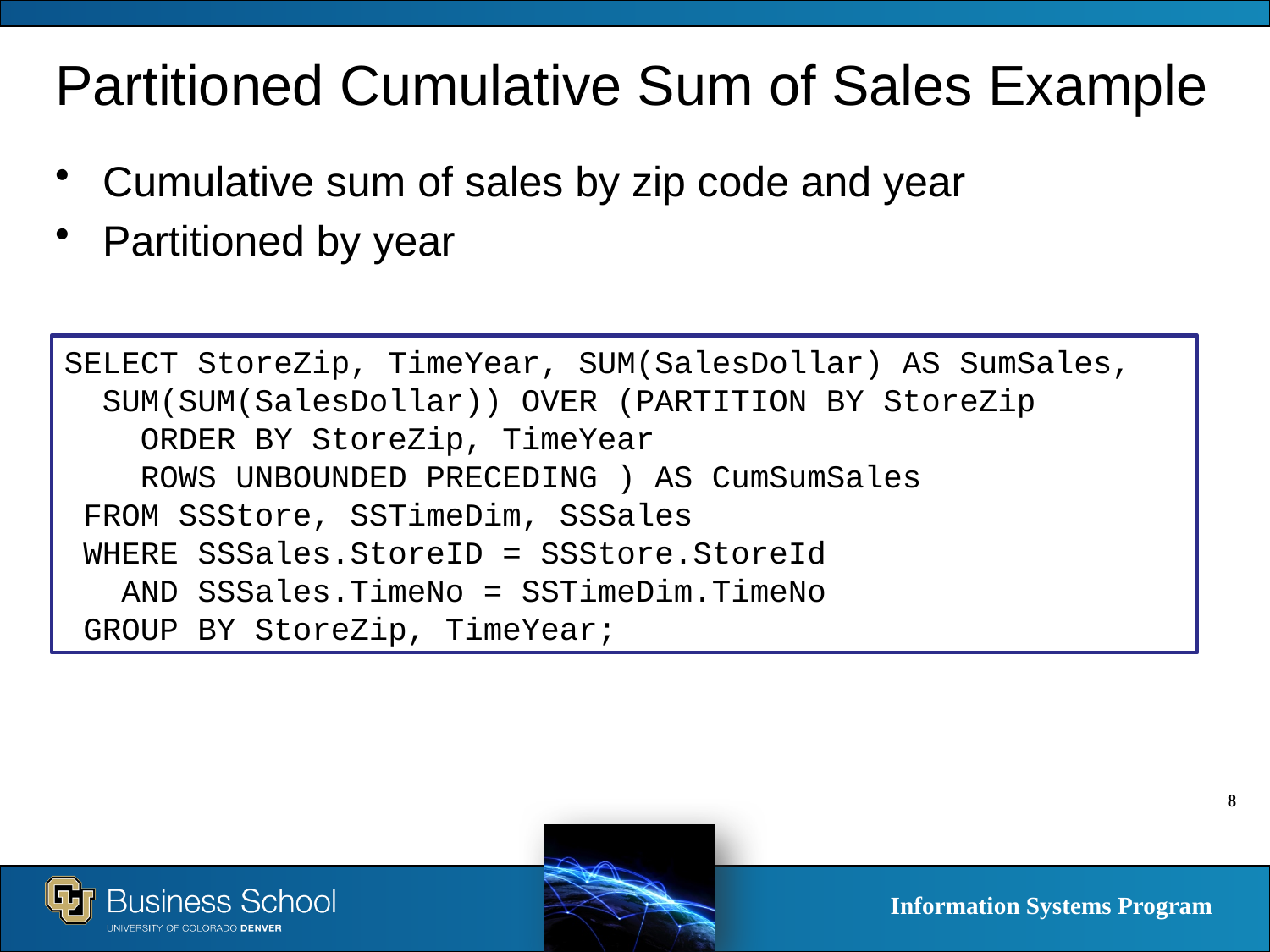

# Partitioned Cumulative Sum of Sales Example
Cumulative sum of sales by zip code and year
Partitioned by year

SELECT StoreZip, TimeYear, SUM(SalesDollar) AS SumSales,
  SUM(SUM(SalesDollar)) OVER (PARTITION BY StoreZip
    ORDER BY StoreZip, TimeYear
    ROWS UNBOUNDED PRECEDING ) AS CumSumSales
 FROM SSStore, SSTimeDim, SSSales
 WHERE SSSales.StoreID = SSStore.StoreId
   AND SSSales.TimeNo = SSTimeDim.TimeNo
 GROUP BY StoreZip, TimeYear;